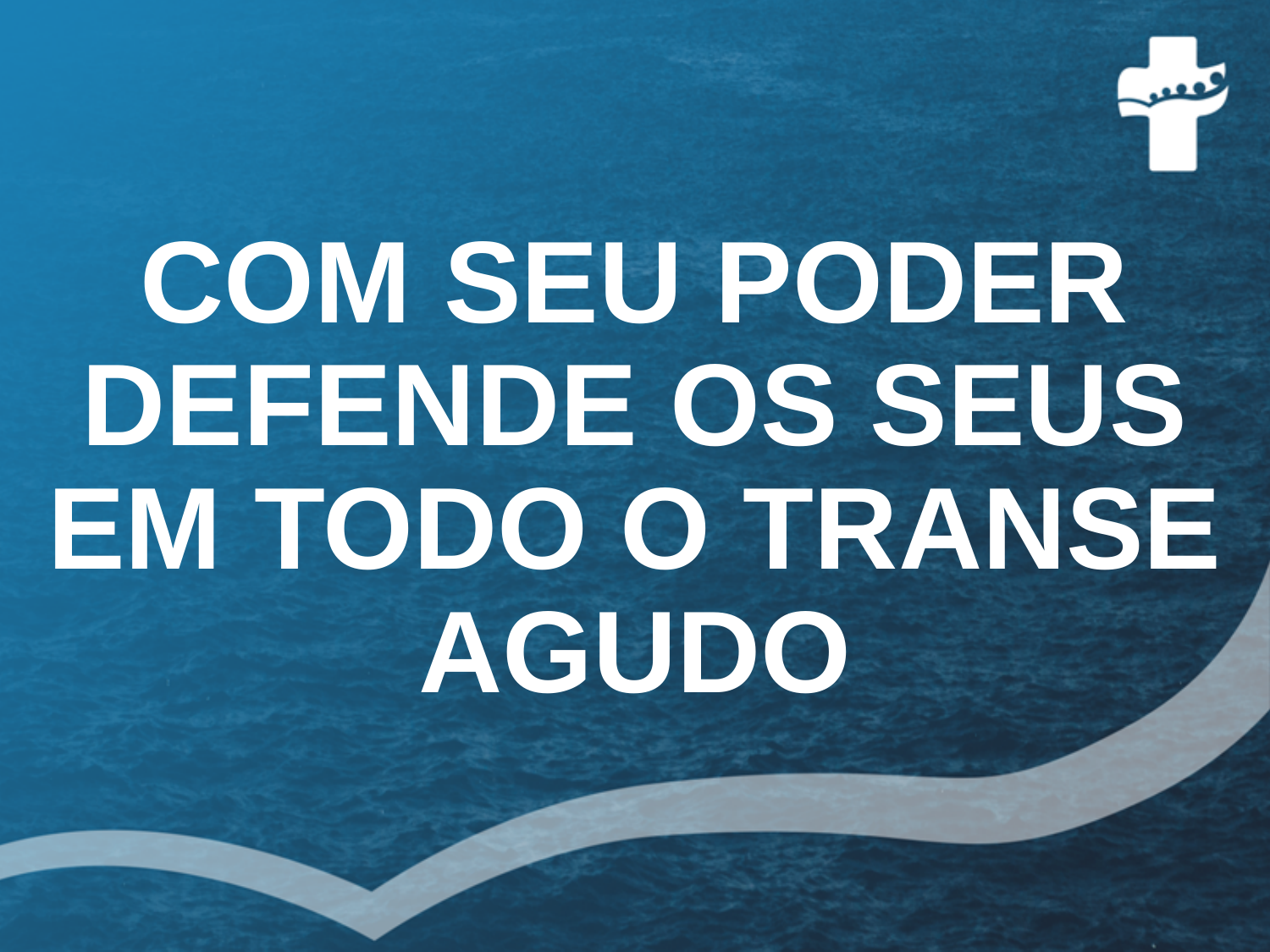

# COM SEU PODER DEFENDE OS SEUS EM TODO O TRANSE AGUDO